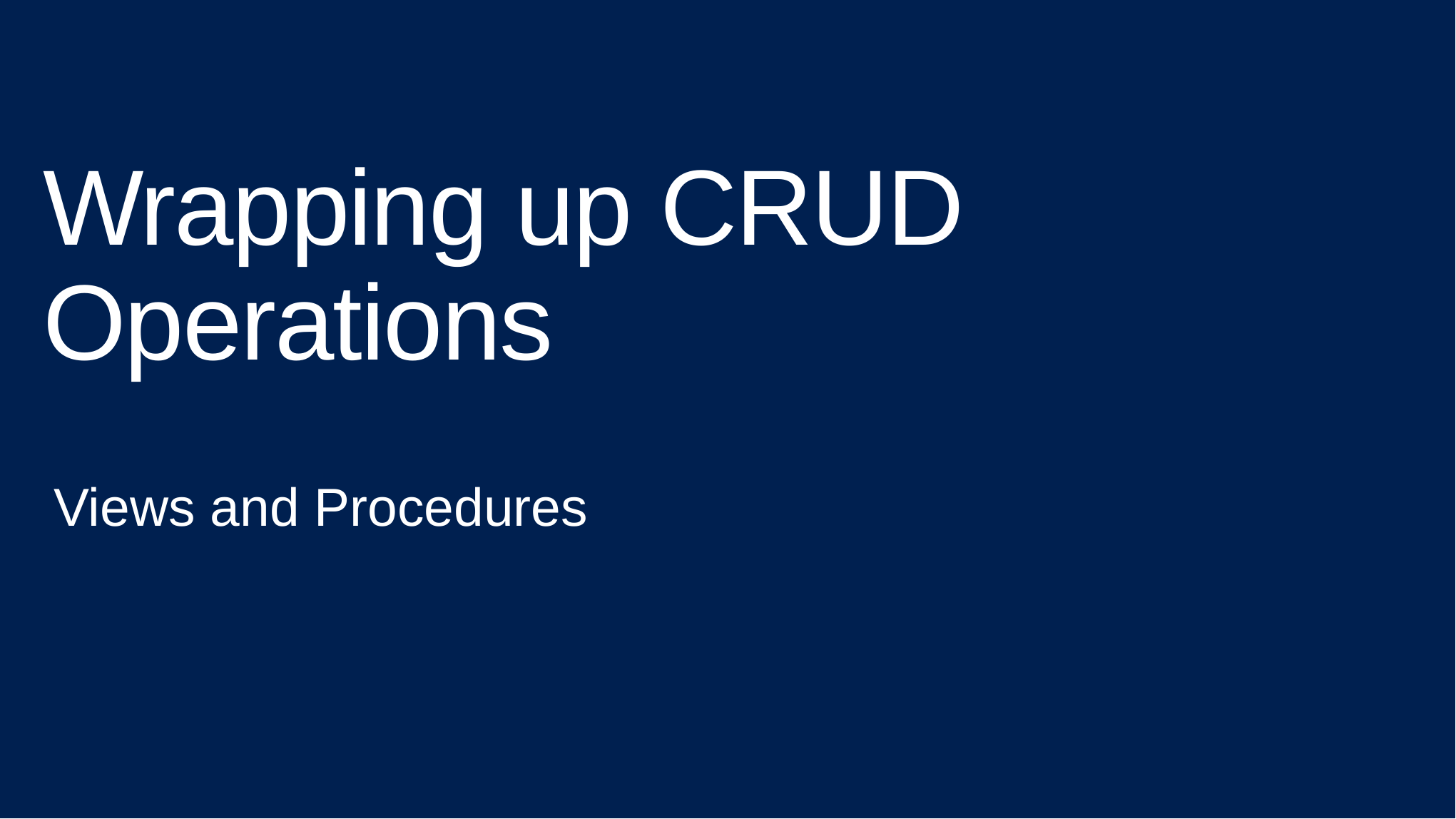

# Wrapping up CRUD Operations
Views and Procedures